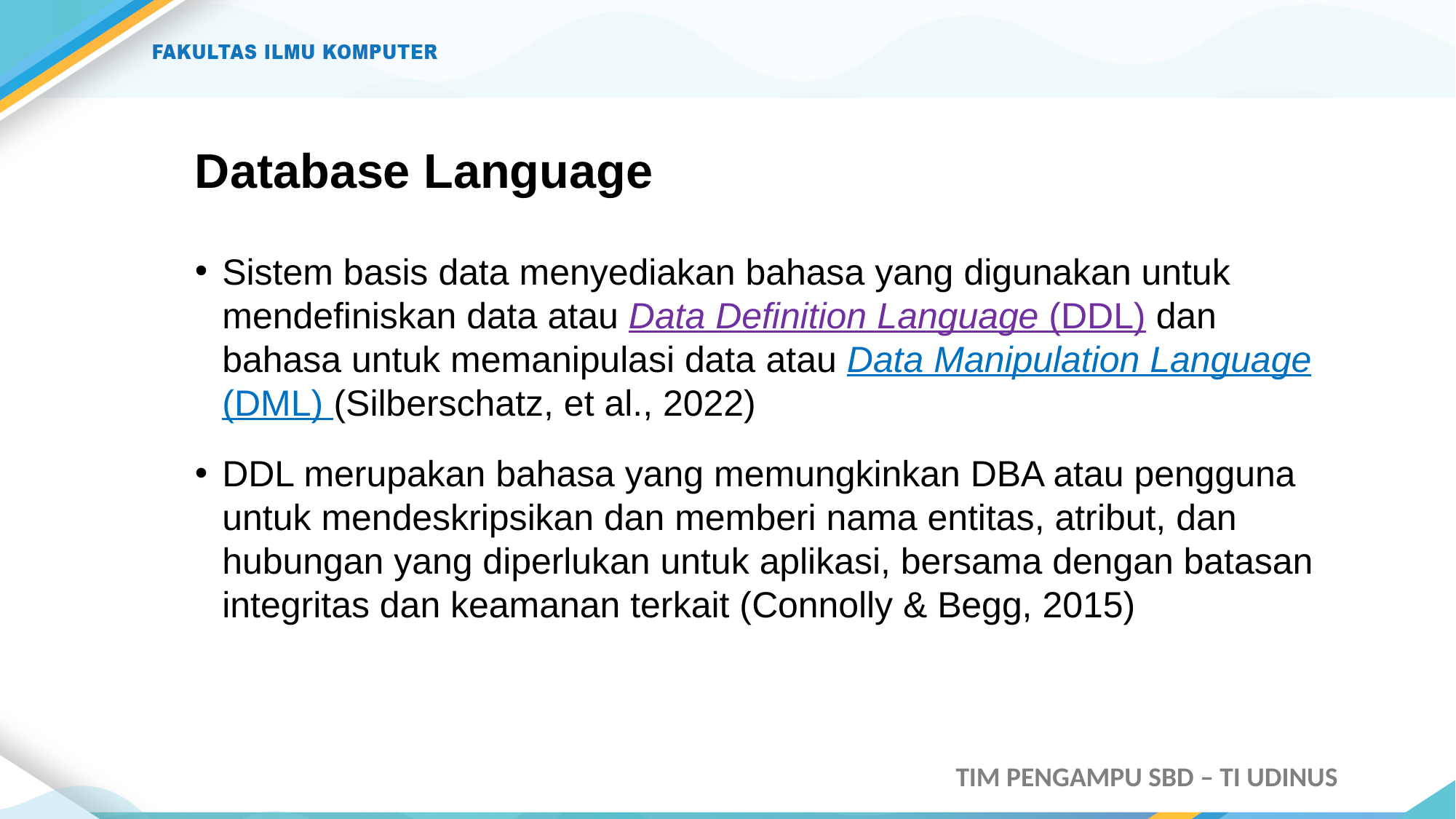

# Database Language
Sistem basis data menyediakan bahasa yang digunakan untuk mendefiniskan data atau Data Definition Language (DDL) dan bahasa untuk memanipulasi data atau Data Manipulation Language (DML) (Silberschatz, et al., 2022)
DDL merupakan bahasa yang memungkinkan DBA atau pengguna untuk mendeskripsikan dan memberi nama entitas, atribut, dan hubungan yang diperlukan untuk aplikasi, bersama dengan batasan integritas dan keamanan terkait (Connolly & Begg, 2015)